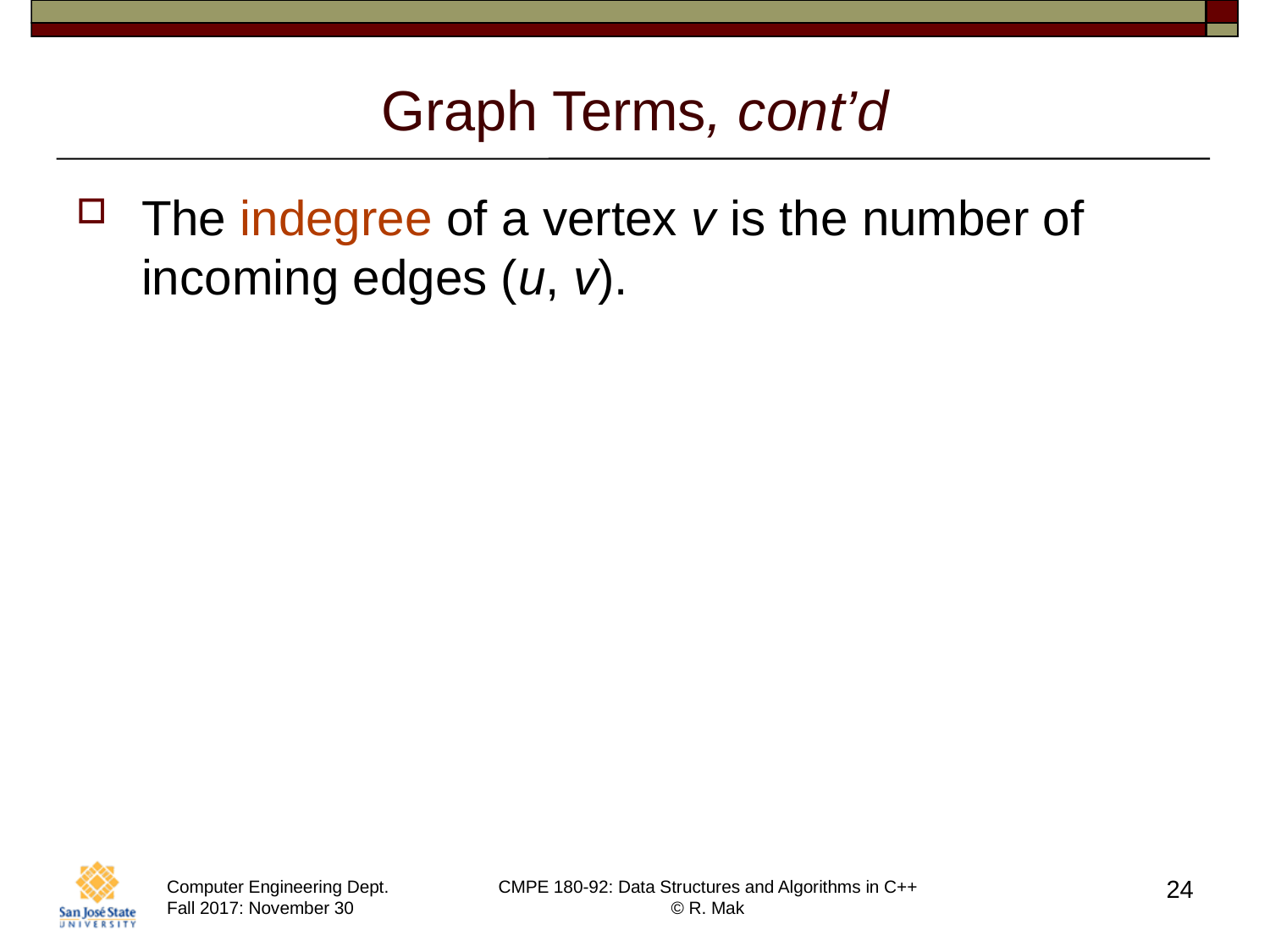

# Graph Terms, cont’d
The indegree of a vertex v is the number of incoming edges (u, v).
24